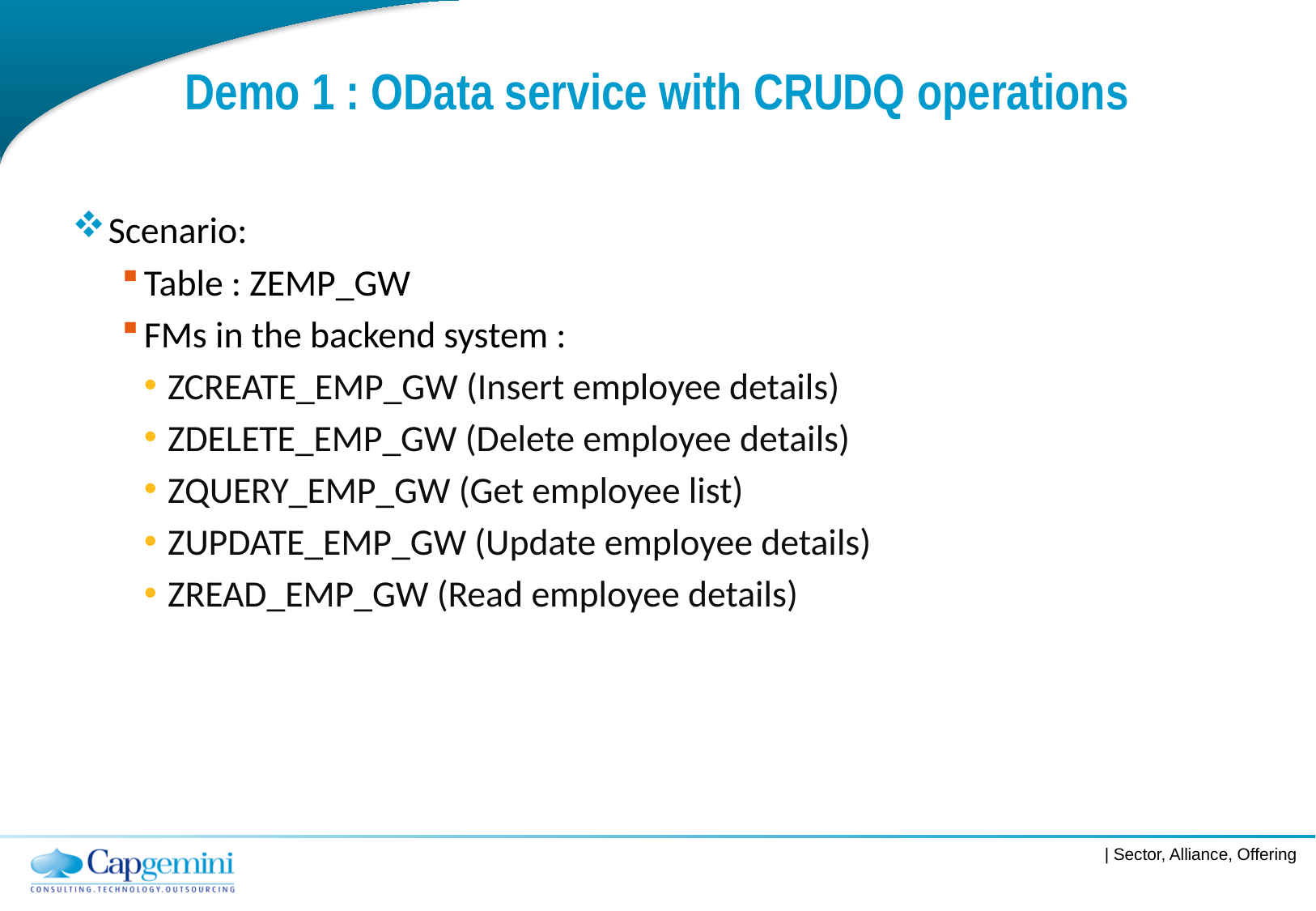

# Demo 1 : OData service with CRUDQ operations
Scenario:
Table : ZEMP_GW
FMs in the backend system :
ZCREATE_EMP_GW (Insert employee details)
ZDELETE_EMP_GW (Delete employee details)
ZQUERY_EMP_GW (Get employee list)
ZUPDATE_EMP_GW (Update employee details)
ZREAD_EMP_GW (Read employee details)